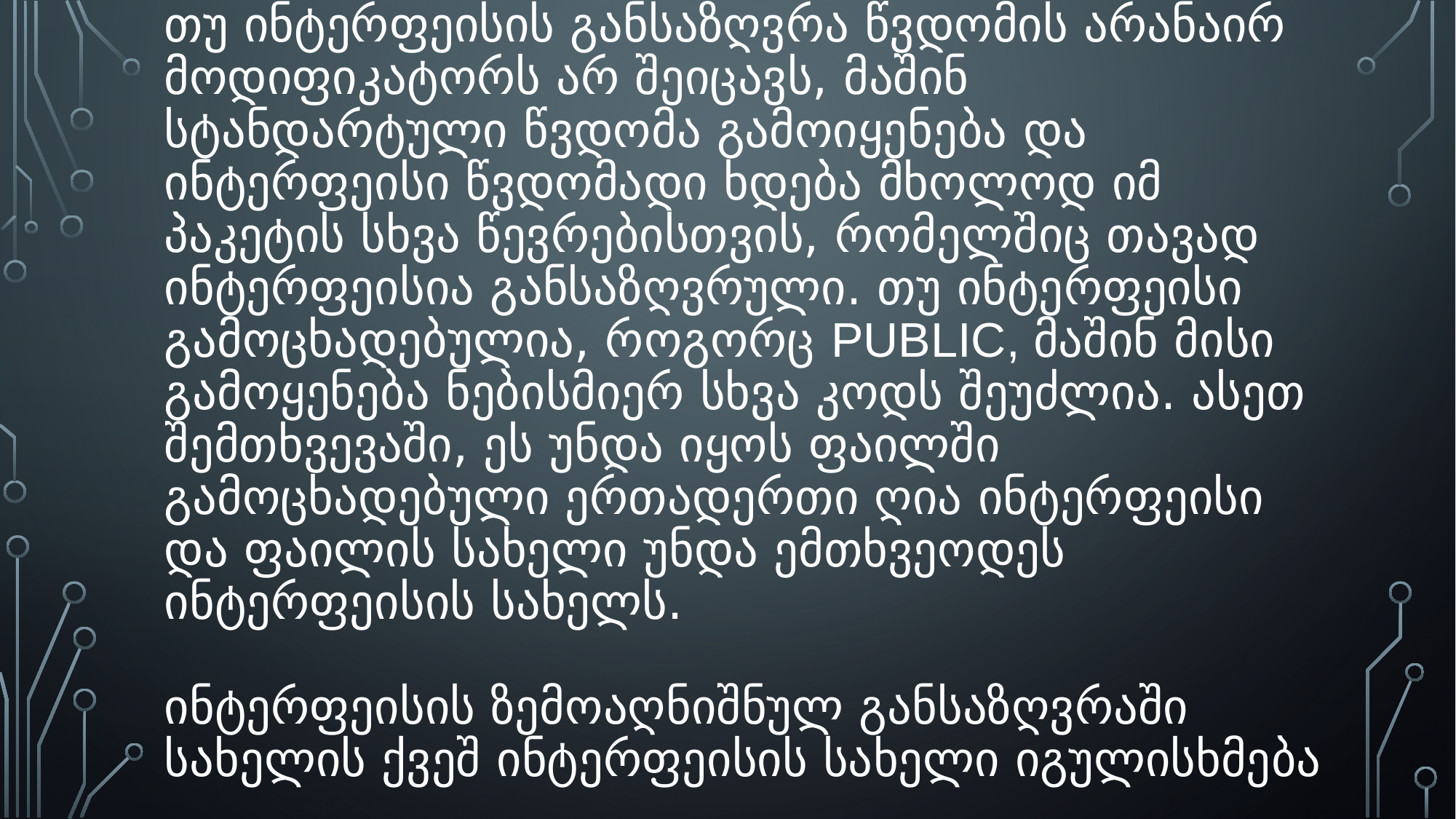

# თუ ინტერფეისის განსაზღვრა წვდომის არანაირ მოდიფიკატორს არ შეიცავს, მაშინ სტანდარტული წვდომა გამოიყენება და ინტერფეისი წვდომადი ხდება მხოლოდ იმ პაკეტის სხვა წევრებისთვის, რომელშიც თავად ინტერფეისია განსაზღვრული. თუ ინტერფეისი გამოცხადებულია, როგორც public, მაშინ მისი გამოყენება ნებისმიერ სხვა კოდს შეუძლია. ასეთ შემთხვევაში, ეს უნდა იყოს ფაილში გამოცხადებული ერთადერთი ღია ინტერფეისი და ფაილის სახელი უნდა ემთხვეოდეს ინტერფეისის სახელს. ინტერფეისის ზემოაღნიშნულ განსაზღვრაში სახელის ქვეშ ინტერფეისის სახელი იგულისხმება